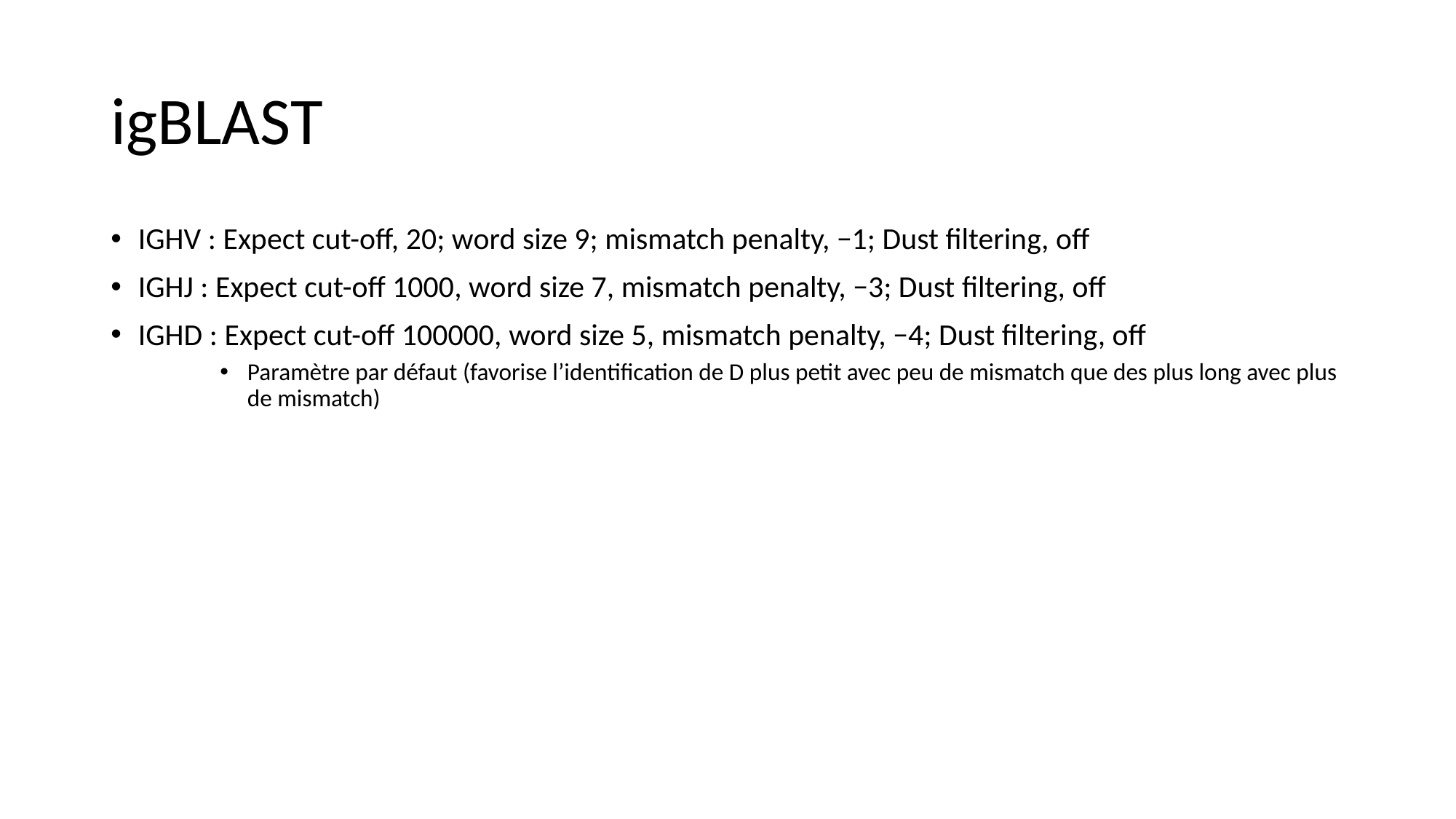

# igBLAST
IGHV : Expect cut-off, 20; word size 9; mismatch penalty, −1; Dust filtering, off
IGHJ : Expect cut-off 1000, word size 7, mismatch penalty, −3; Dust filtering, off
IGHD : Expect cut-off 100000, word size 5, mismatch penalty, −4; Dust filtering, off
Paramètre par défaut (favorise l’identification de D plus petit avec peu de mismatch que des plus long avec plus de mismatch)